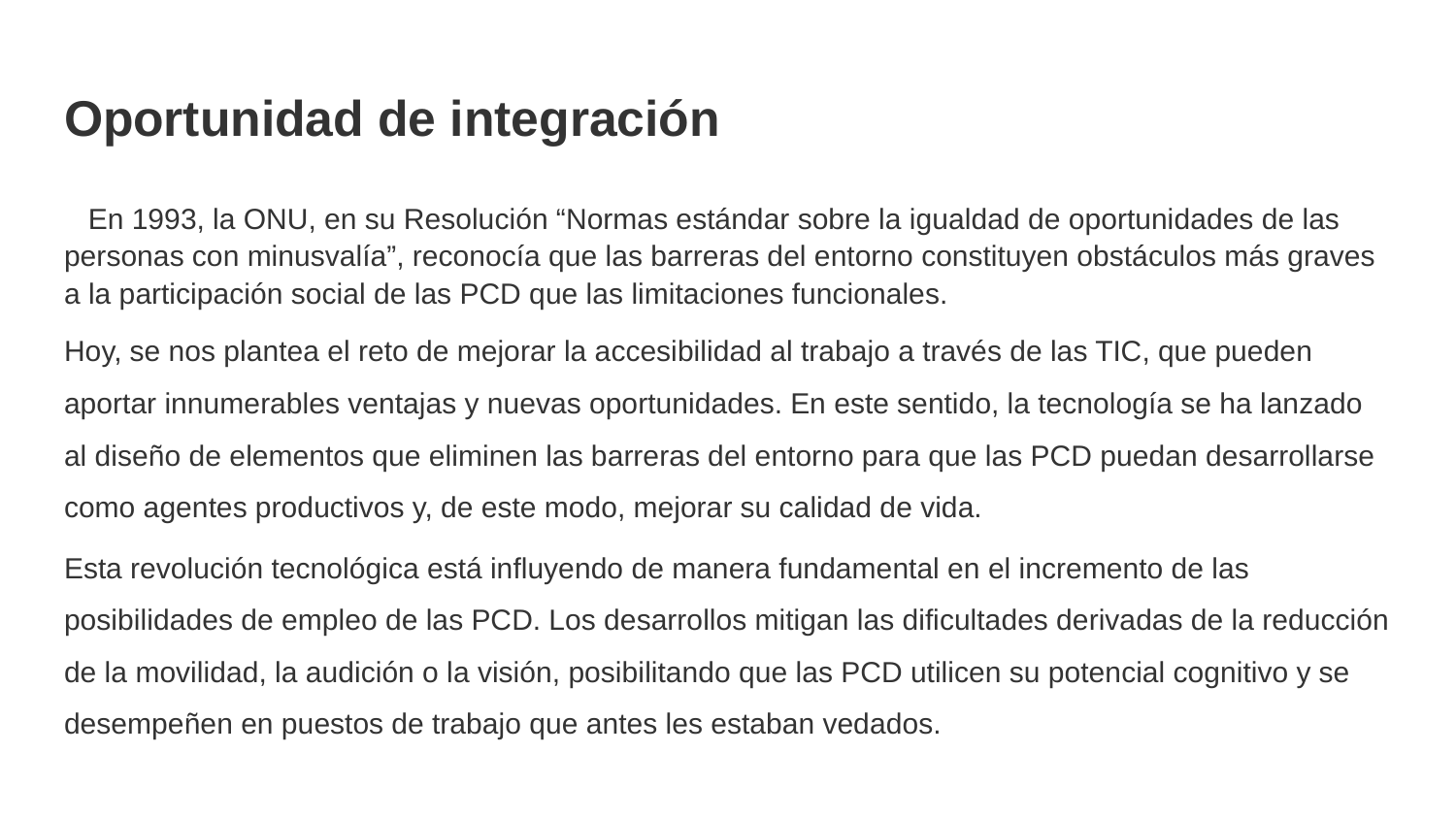

# Oportunidad de integración

   En 1993, la ONU, en su Resolución “Normas estándar sobre la igualdad de oportunidades de las personas con minusvalía”, reconocía que las barreras del entorno constituyen obstáculos más graves a la participación social de las PCD que las limitaciones funcionales.
Hoy, se nos plantea el reto de mejorar la accesibilidad al trabajo a través de las TIC, que pueden aportar innumerables ventajas y nuevas oportunidades. En este sentido, la tecnología se ha lanzado al diseño de elementos que eliminen las barreras del entorno para que las PCD puedan desarrollarse como agentes productivos y, de este modo, mejorar su calidad de vida.
Esta revolución tecnológica está influyendo de manera fundamental en el incremento de las posibilidades de empleo de las PCD. Los desarrollos mitigan las dificultades derivadas de la reducción de la movilidad, la audición o la visión, posibilitando que las PCD utilicen su potencial cognitivo y se desempeñen en puestos de trabajo que antes les estaban vedados.